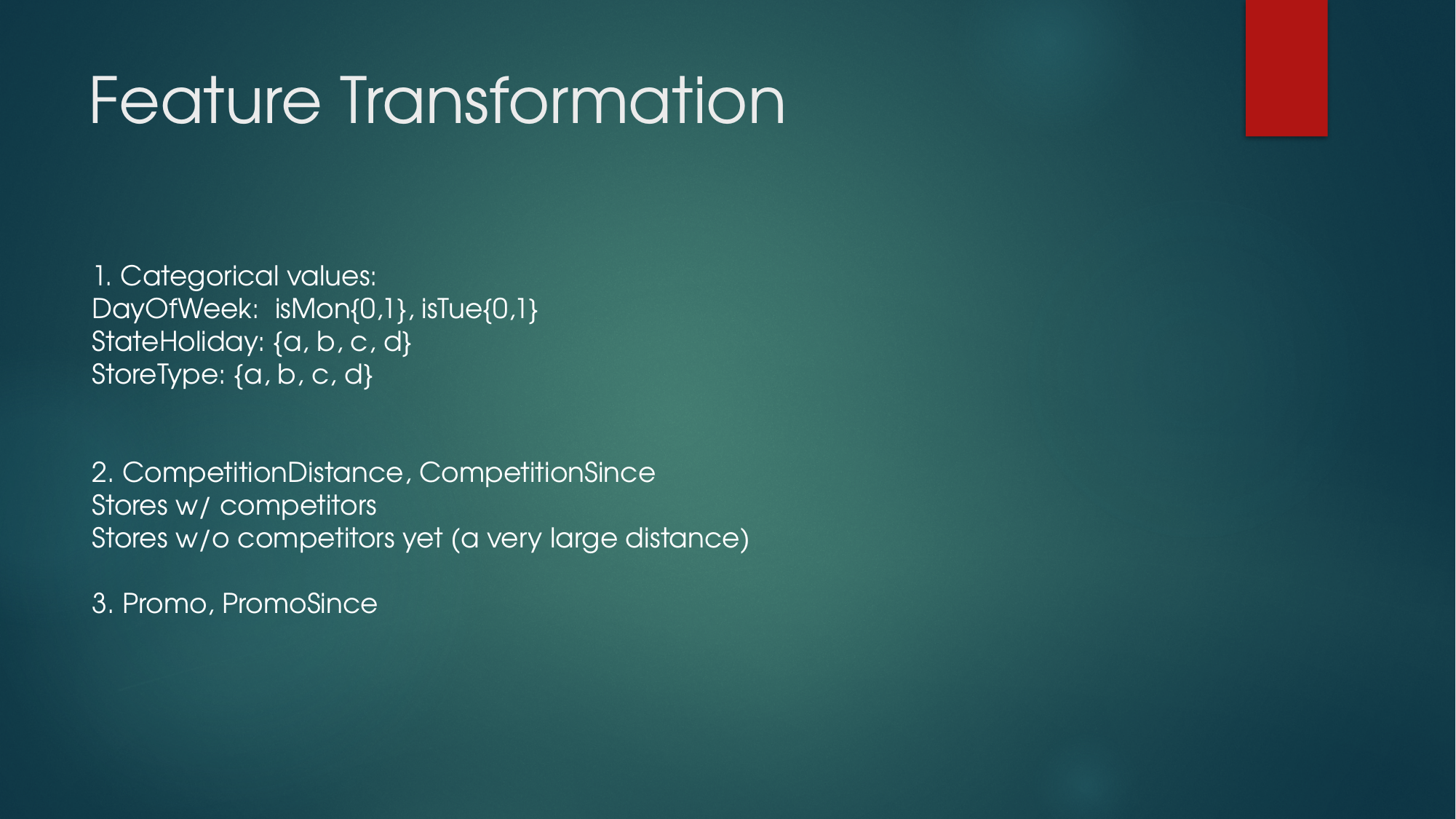

# Feature Transformation
1. Categorical values:
DayOfWeek:  isMon{0,1}, isTue{0,1}
StateHoliday: {a, b, c, d}
StoreType: {a, b, c, d}

2. CompetitionDistance, CompetitionSince
Stores w/ competitors
Stores w/o competitors yet (a very large distance)

3. Promo, PromoSince